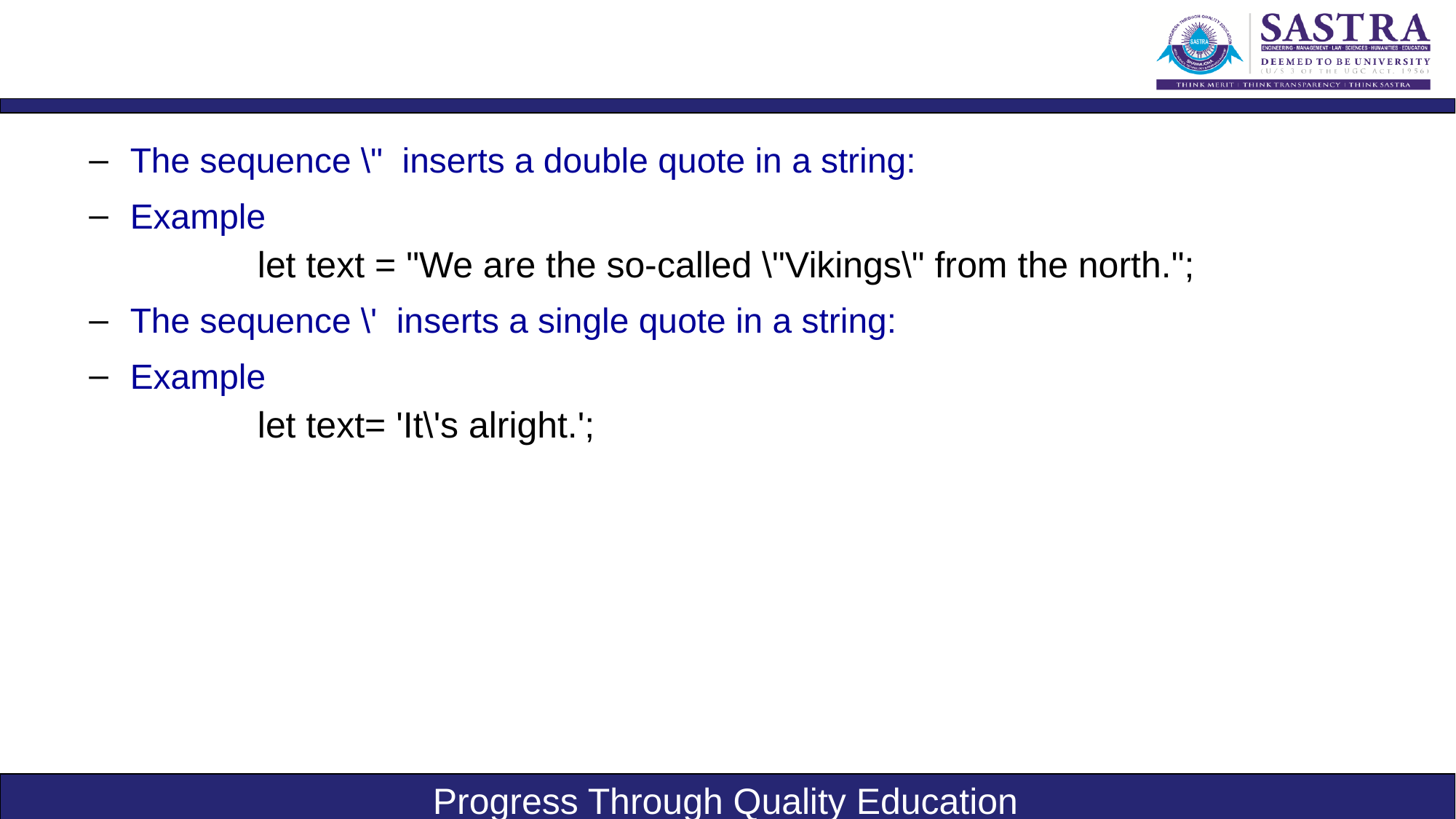

#
The sequence \"  inserts a double quote in a string:
Example
		let text = "We are the so-called \"Vikings\" from the north.";
The sequence \'  inserts a single quote in a string:
Example
		let text= 'It\'s alright.';